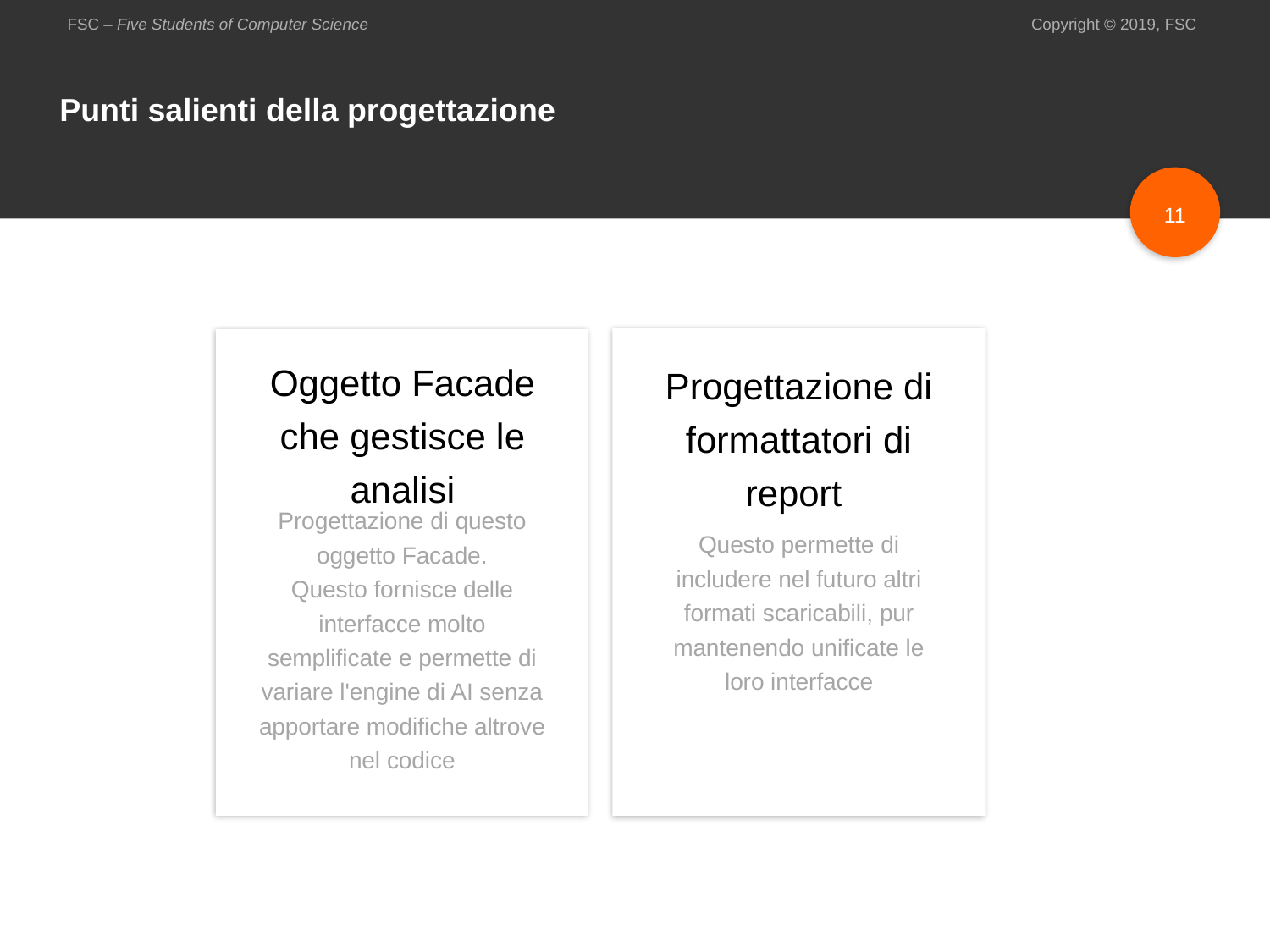

Punti salienti della progettazione
11
 Progettazione di formattatori di report

Oggetto Facade che gestisce le analisi
Progettazione di formattatori di report
Progettazione di questo oggetto Facade.
Questo fornisce delle interfacce molto semplificate e permette di variare l'engine di AI senza apportare modifiche altrove nel codice
Questo permette di includere nel futuro altri formati scaricabili, pur mantenendo unificate le loro interfacce